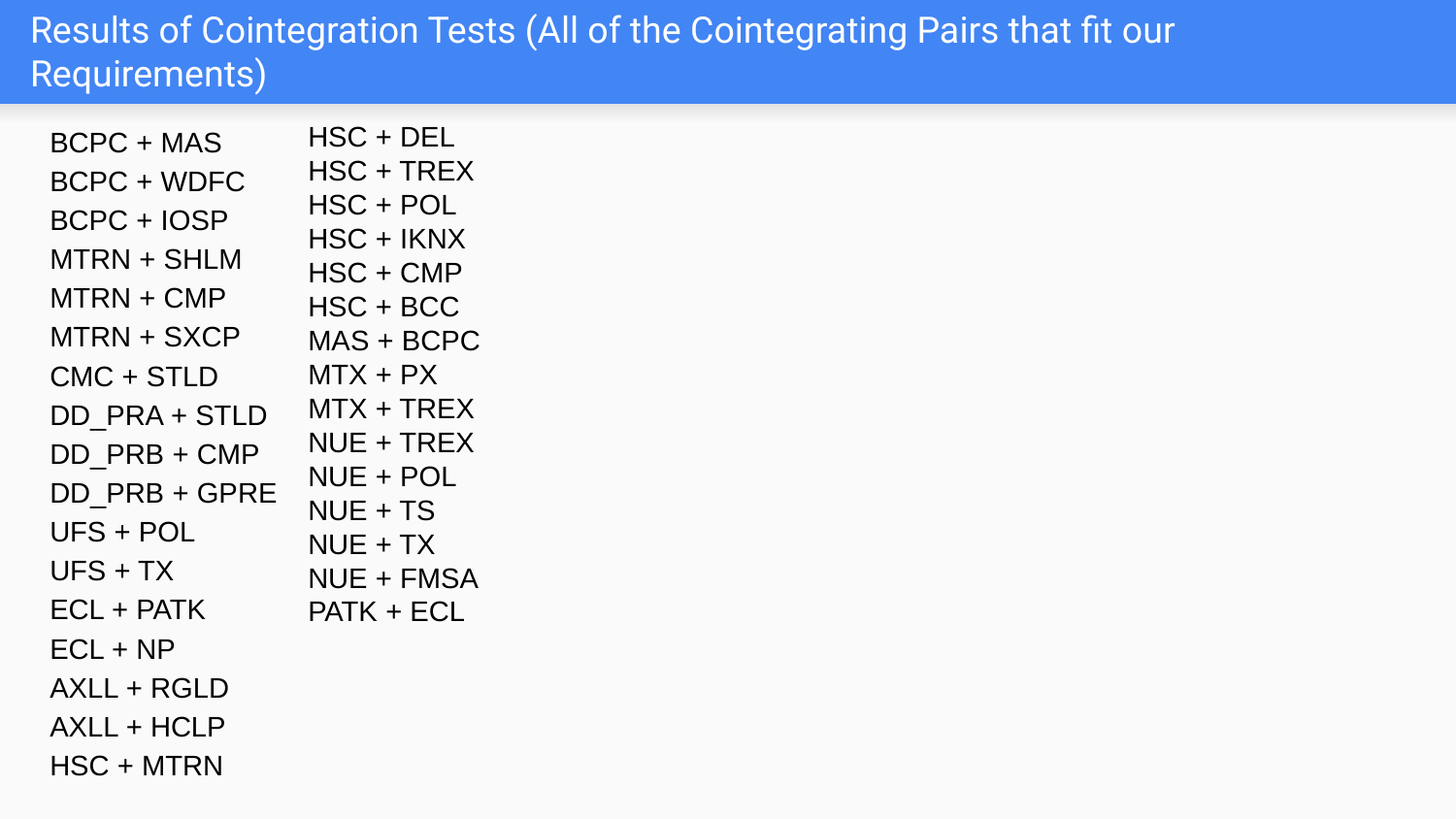

# Results of Cointegration Tests (All of the Cointegrating Pairs that fit our Requirements)
HSC + DEL
HSC + TREX
HSC + POL
HSC + IKNX
HSC + CMP
HSC + BCC
MAS + BCPC
MTX + PX
MTX + TREX
NUE + TREX
NUE + POL
NUE + TS
NUE + TX
NUE + FMSA
PATK + ECL
BCPC + MAS
BCPC + WDFC
BCPC + IOSP
MTRN + SHLM
MTRN + CMP
MTRN + SXCP
CMC + STLD
DD_PRA + STLD
DD_PRB + CMP
DD_PRB + GPRE
UFS + POL
UFS + TX
ECL + PATK
ECL + NP
AXLL + RGLD
AXLL + HCLP
HSC + MTRN